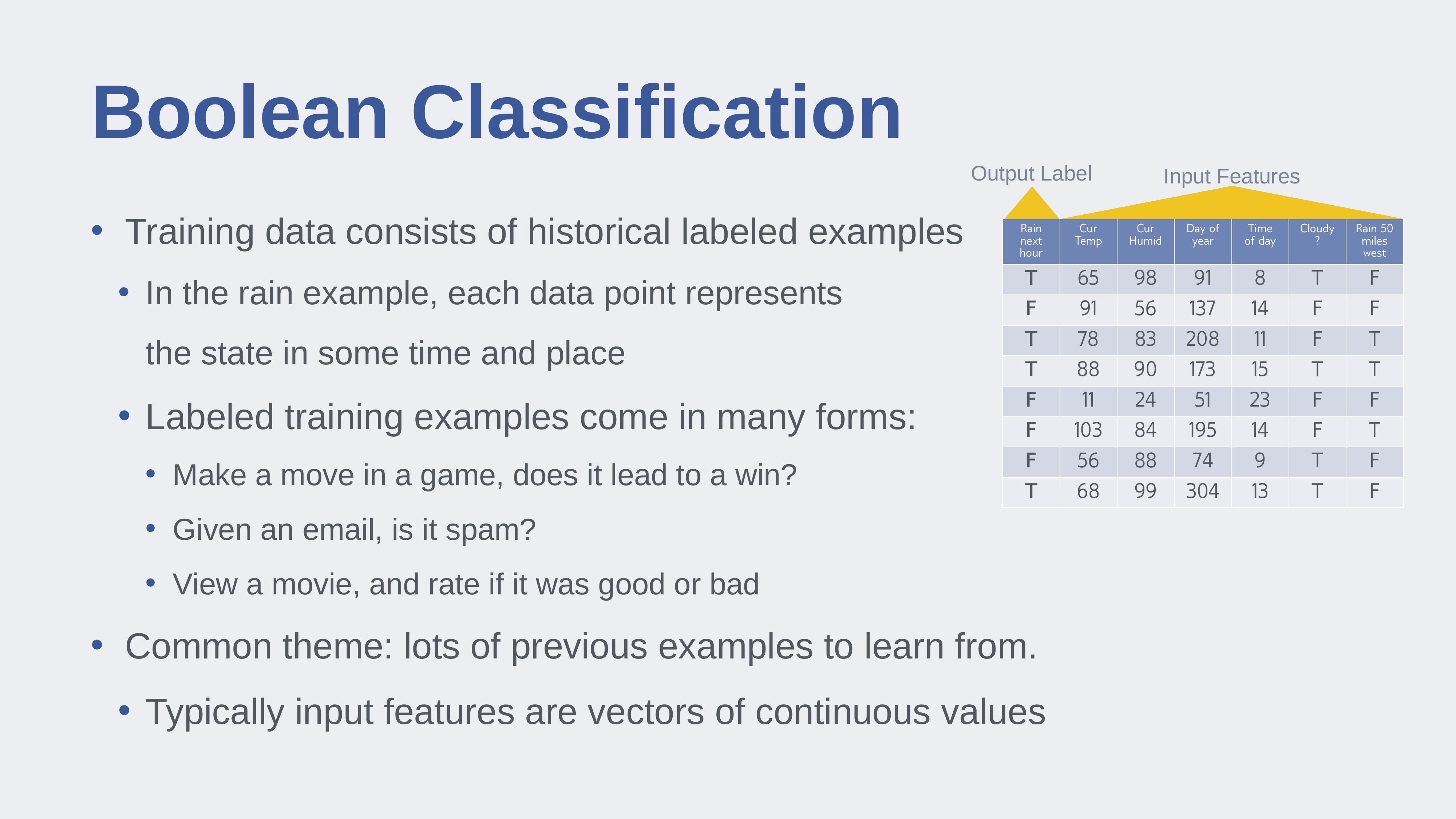

# Boolean Classification
Output Label
Input Features
Training data consists of historical labeled examples
In the rain example, each data point represents
the state in some time and place
Labeled training examples come in many forms:
Make a move in a game, does it lead to a win?
Given an email, is it spam?
View a movie, and rate if it was good or bad
Common theme: lots of previous examples to learn from.
Typically input features are vectors of continuous values

| Rain next hour | Cur Temp | Cur Humid | Day of year | Time of day | Cloudy? | Rain 50 miles west |
| --- | --- | --- | --- | --- | --- | --- |
| T | 65 | 98 | 91 | 8 | T | F |
| F | 91 | 56 | 137 | 14 | F | F |
| T | 78 | 83 | 208 | 11 | F | T |
| T | 88 | 90 | 173 | 15 | T | T |
| F | 11 | 24 | 51 | 23 | F | F |
| F | 103 | 84 | 195 | 14 | F | T |
| F | 56 | 88 | 74 | 9 | T | F |
| T | 68 | 99 | 304 | 13 | T | F |